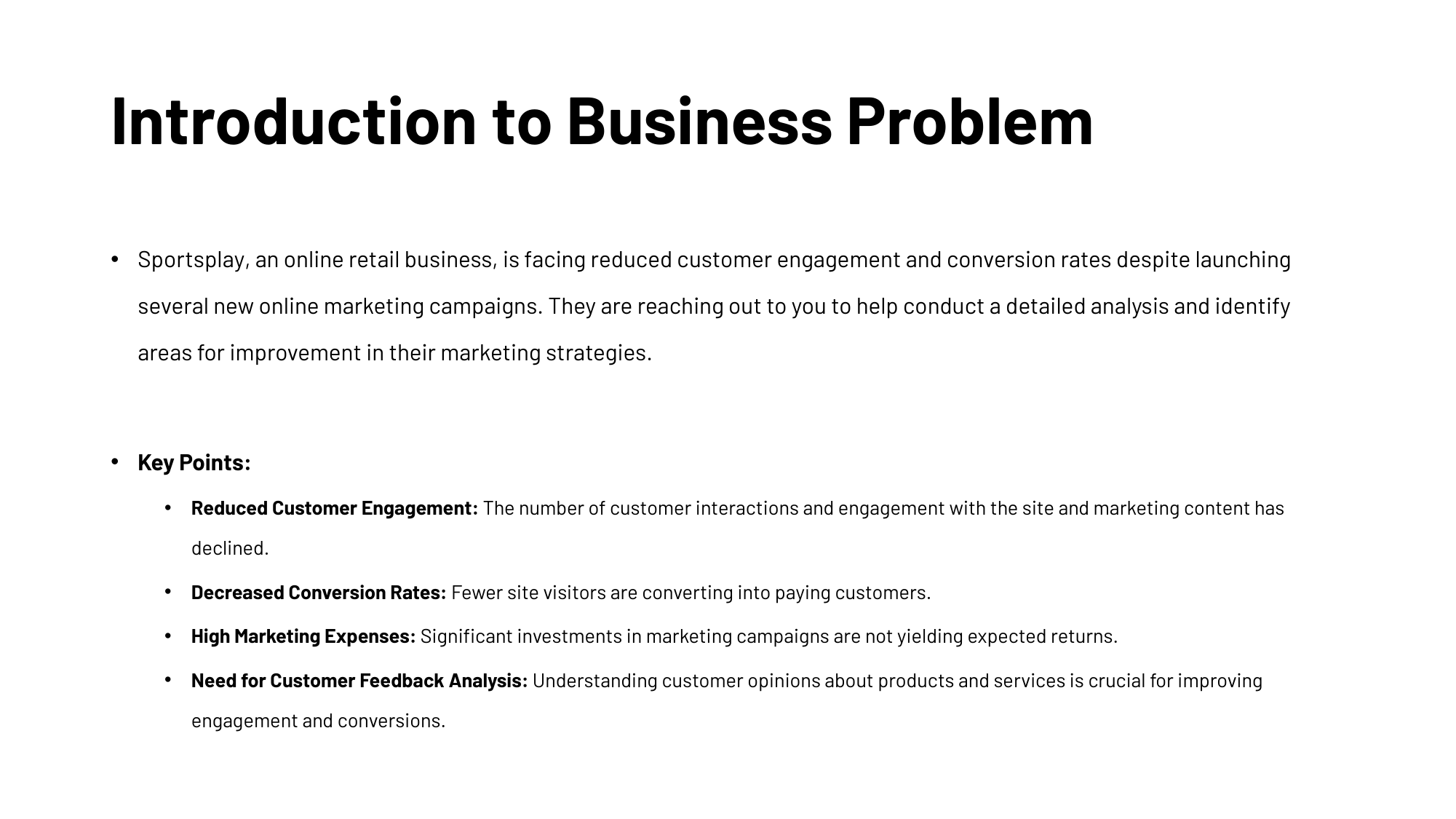

# Introduction to Business Problem
Sportsplay, an online retail business, is facing reduced customer engagement and conversion rates despite launching several new online marketing campaigns. They are reaching out to you to help conduct a detailed analysis and identify areas for improvement in their marketing strategies.

Key Points:
Reduced Customer Engagement: The number of customer interactions and engagement with the site and marketing content has declined.
Decreased Conversion Rates: Fewer site visitors are converting into paying customers.
High Marketing Expenses: Significant investments in marketing campaigns are not yielding expected returns.
Need for Customer Feedback Analysis: Understanding customer opinions about products and services is crucial for improving engagement and conversions.